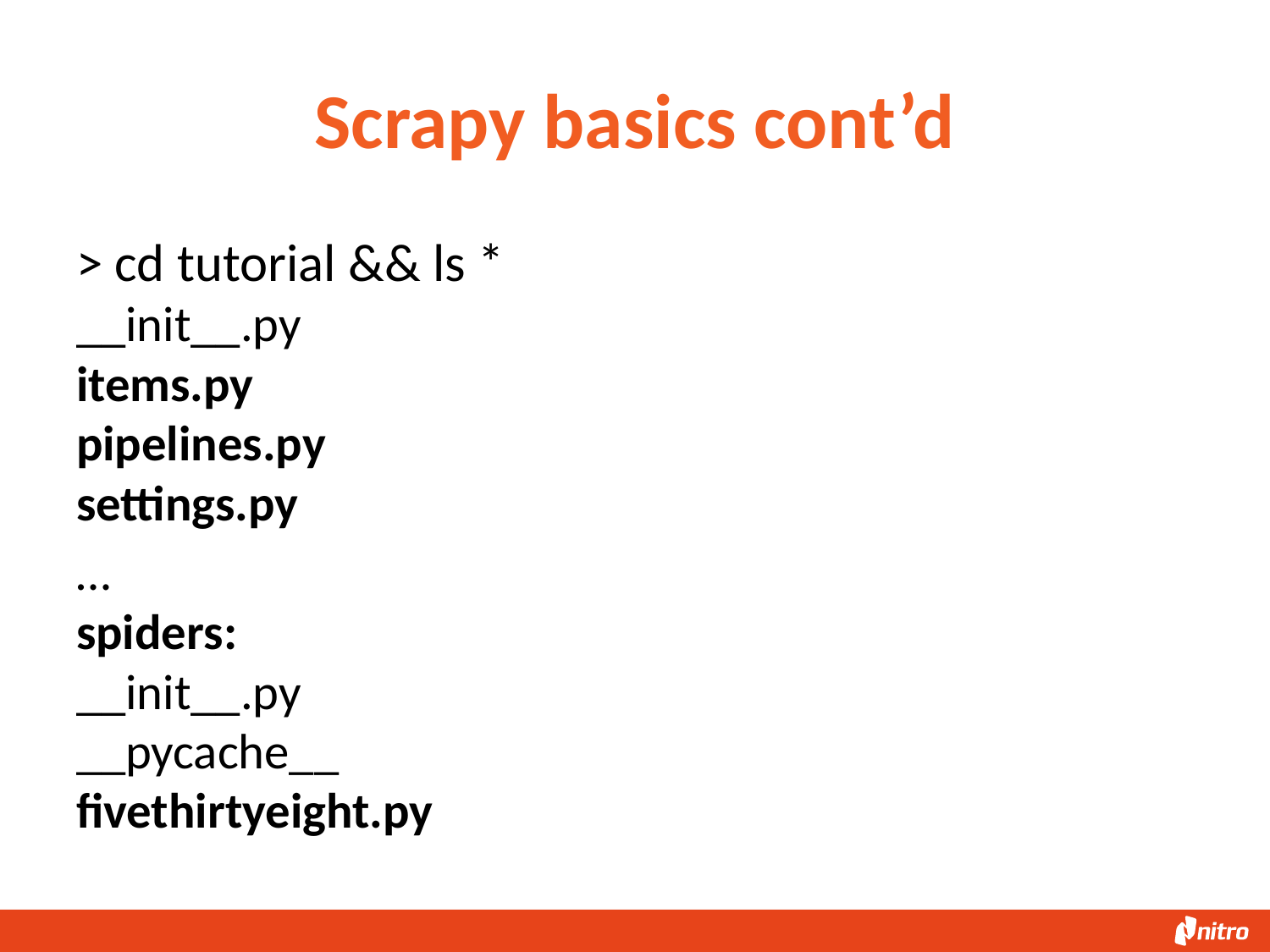

# Scrapy basics cont’d
> cd tutorial && ls *
__init__.py
items.py
pipelines.py
settings.py
…
spiders:
__init__.py
__pycache__
fivethirtyeight.py